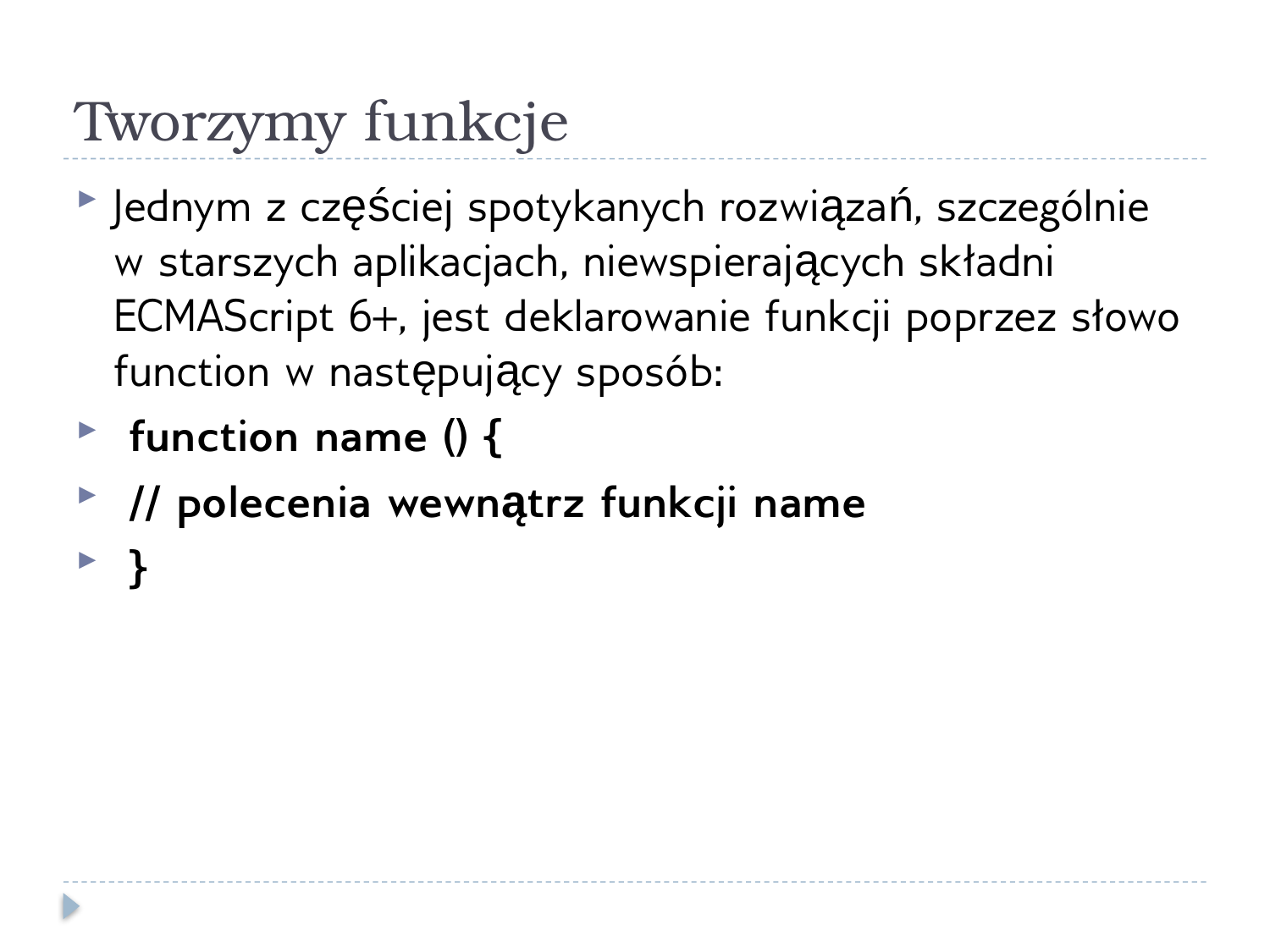

# Tworzymy funkcje
Jednym z częściej spotykanych rozwiązań, szczególnie w starszych aplikacjach, niewspierających składni ECMAScript 6+, jest deklarowanie funkcji poprzez słowo function w następujący sposób:
 function name () {
 // polecenia wewnątrz funkcji name
 }